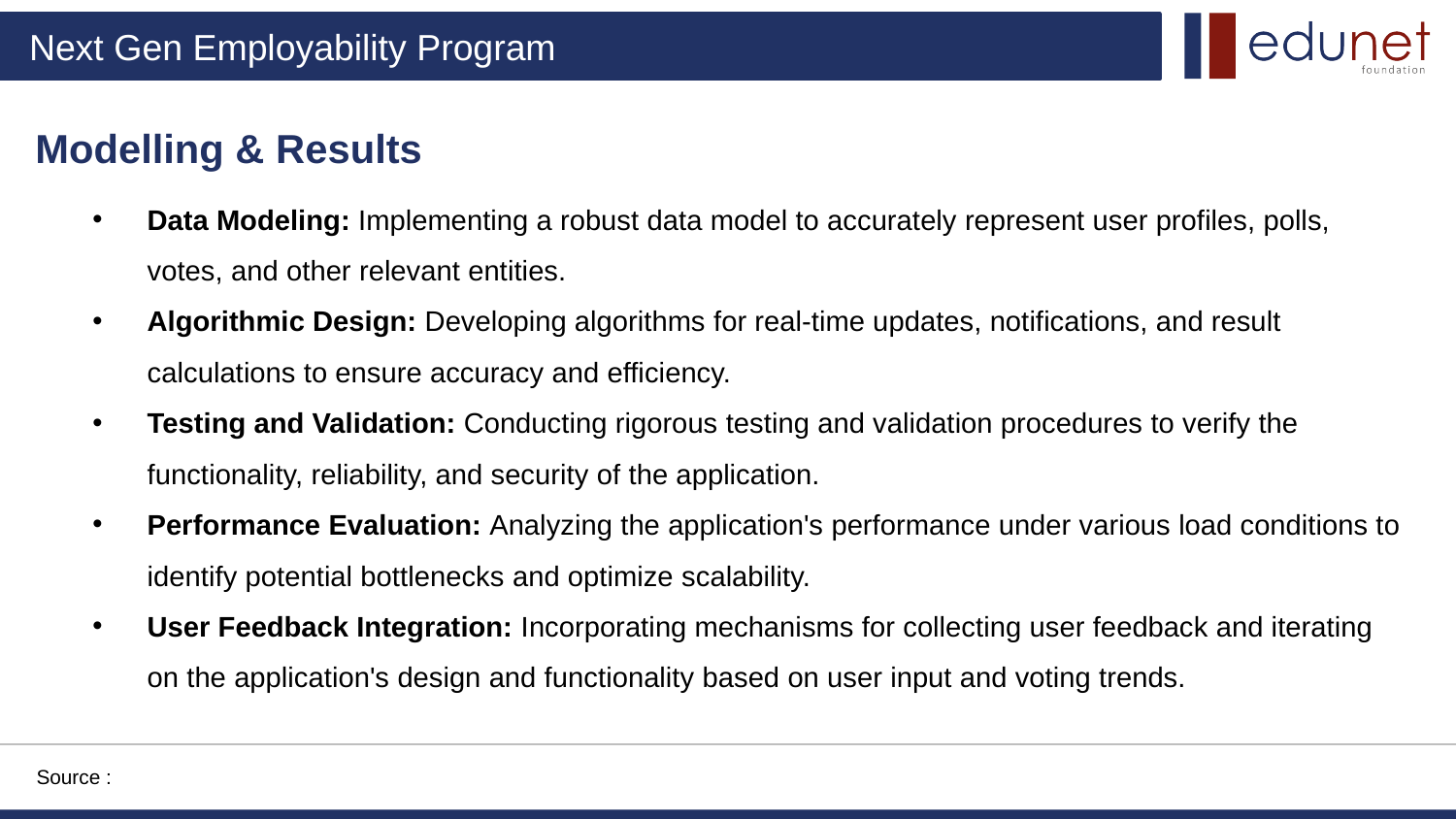

Modelling & Results
Data Modeling: Implementing a robust data model to accurately represent user profiles, polls, votes, and other relevant entities.
Algorithmic Design: Developing algorithms for real-time updates, notifications, and result calculations to ensure accuracy and efficiency.
Testing and Validation: Conducting rigorous testing and validation procedures to verify the functionality, reliability, and security of the application.
Performance Evaluation: Analyzing the application's performance under various load conditions to identify potential bottlenecks and optimize scalability.
User Feedback Integration: Incorporating mechanisms for collecting user feedback and iterating on the application's design and functionality based on user input and voting trends.
Source :